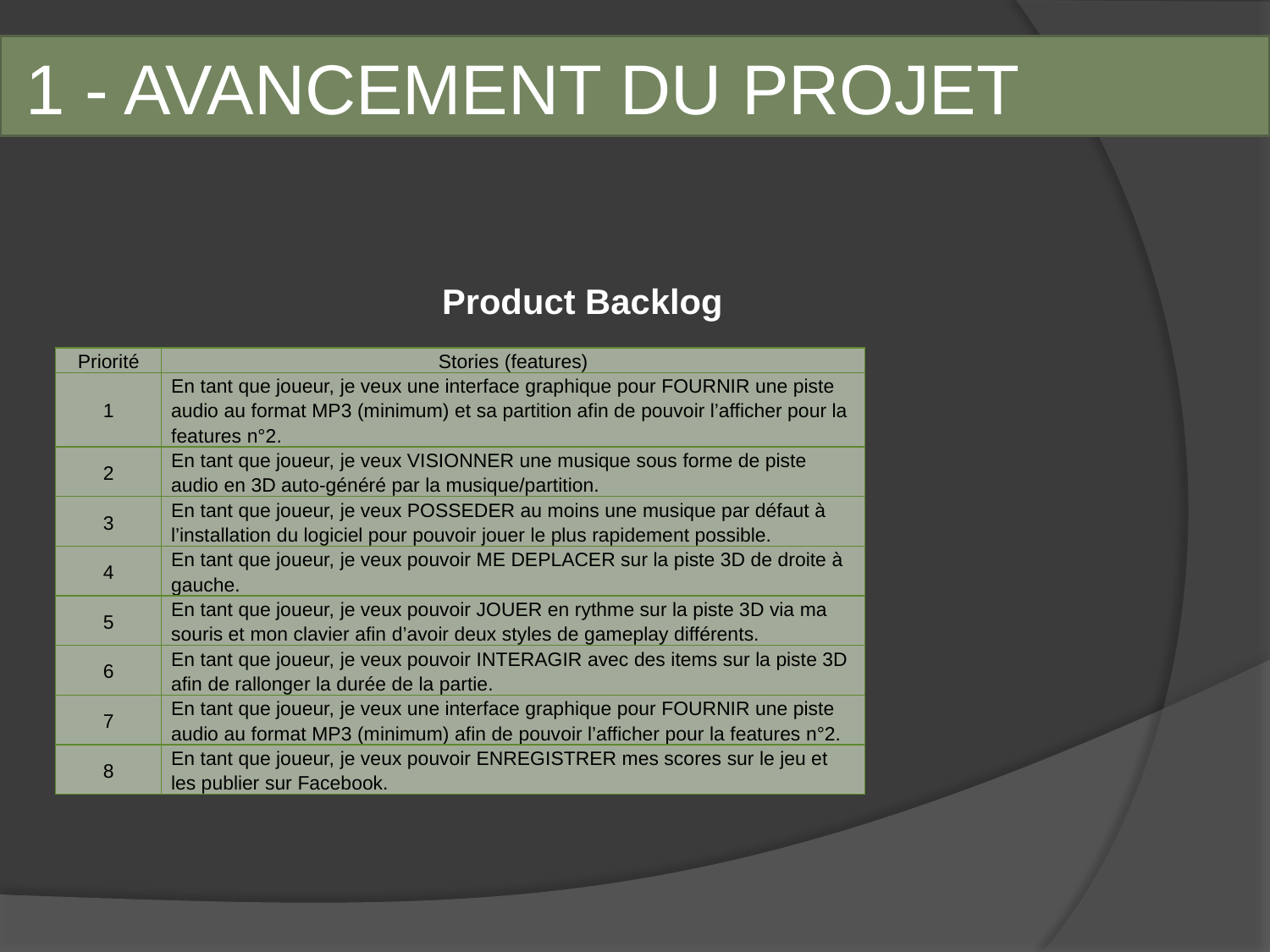

# 1 - AVANCEMENT DU PROJET

Product Backlog

| Priorité | Stories (features) |
| --- | --- |
| 1 | En tant que joueur, je veux une interface graphique pour FOURNIR une piste audio au format MP3 (minimum) et sa partition afin de pouvoir l’afficher pour la features n°2. |
| 2 | En tant que joueur, je veux VISIONNER une musique sous forme de piste audio en 3D auto-généré par la musique/partition. |
| 3 | En tant que joueur, je veux POSSEDER au moins une musique par défaut à l’installation du logiciel pour pouvoir jouer le plus rapidement possible. |
| 4 | En tant que joueur, je veux pouvoir ME DEPLACER sur la piste 3D de droite à gauche. |
| 5 | En tant que joueur, je veux pouvoir JOUER en rythme sur la piste 3D via ma souris et mon clavier afin d’avoir deux styles de gameplay différents. |
| 6 | En tant que joueur, je veux pouvoir INTERAGIR avec des items sur la piste 3D afin de rallonger la durée de la partie. |
| 7 | En tant que joueur, je veux une interface graphique pour FOURNIR une piste audio au format MP3 (minimum) afin de pouvoir l’afficher pour la features n°2. |
| 8 | En tant que joueur, je veux pouvoir ENREGISTRER mes scores sur le jeu et les publier sur Facebook. |